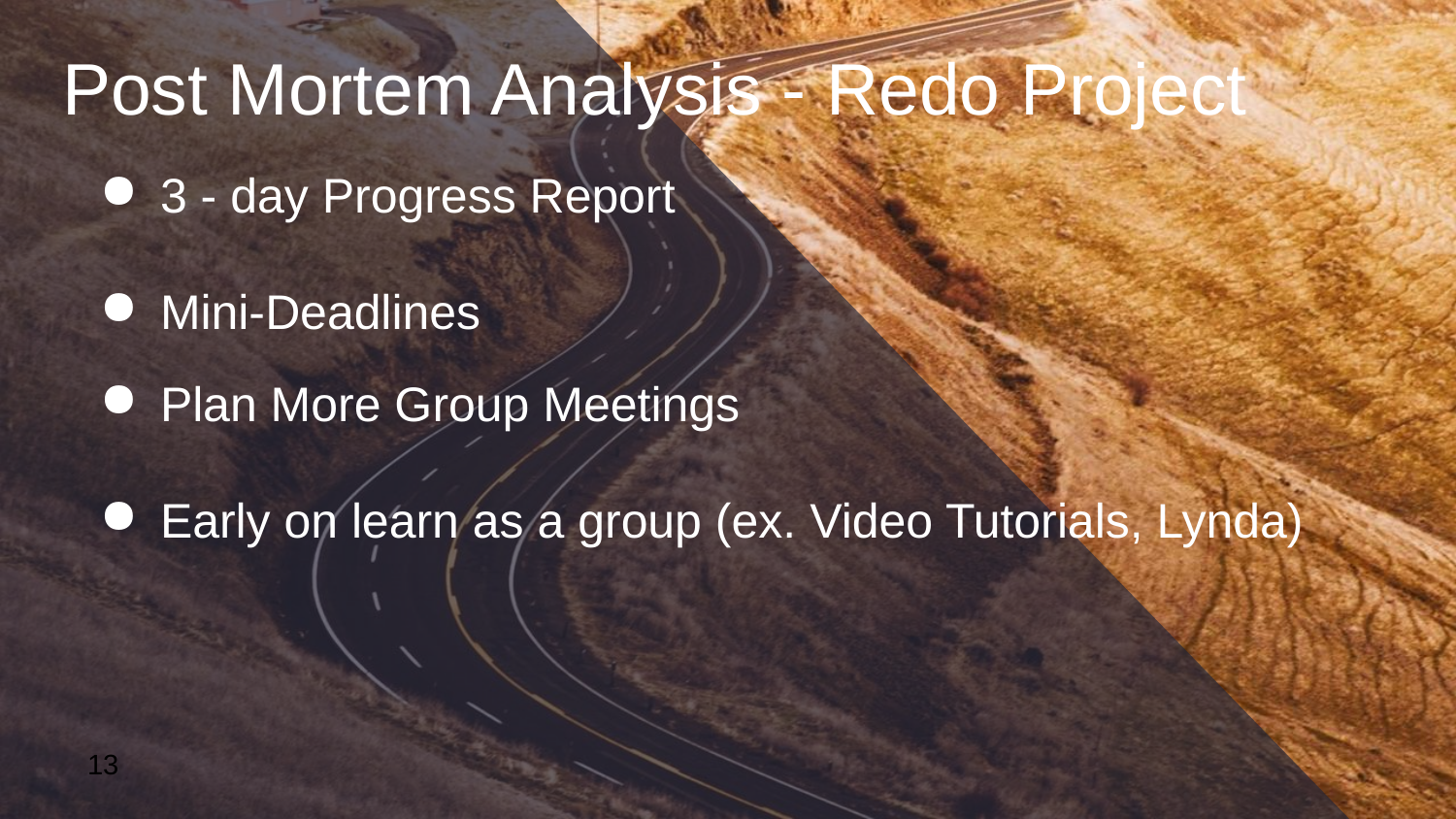

Post Mortem Analysis - Redo Project
3 - day Progress Report

Mini-Deadlines

Plan More Group Meetings

Early on learn as a group (ex. Video Tutorials, Lynda)

13